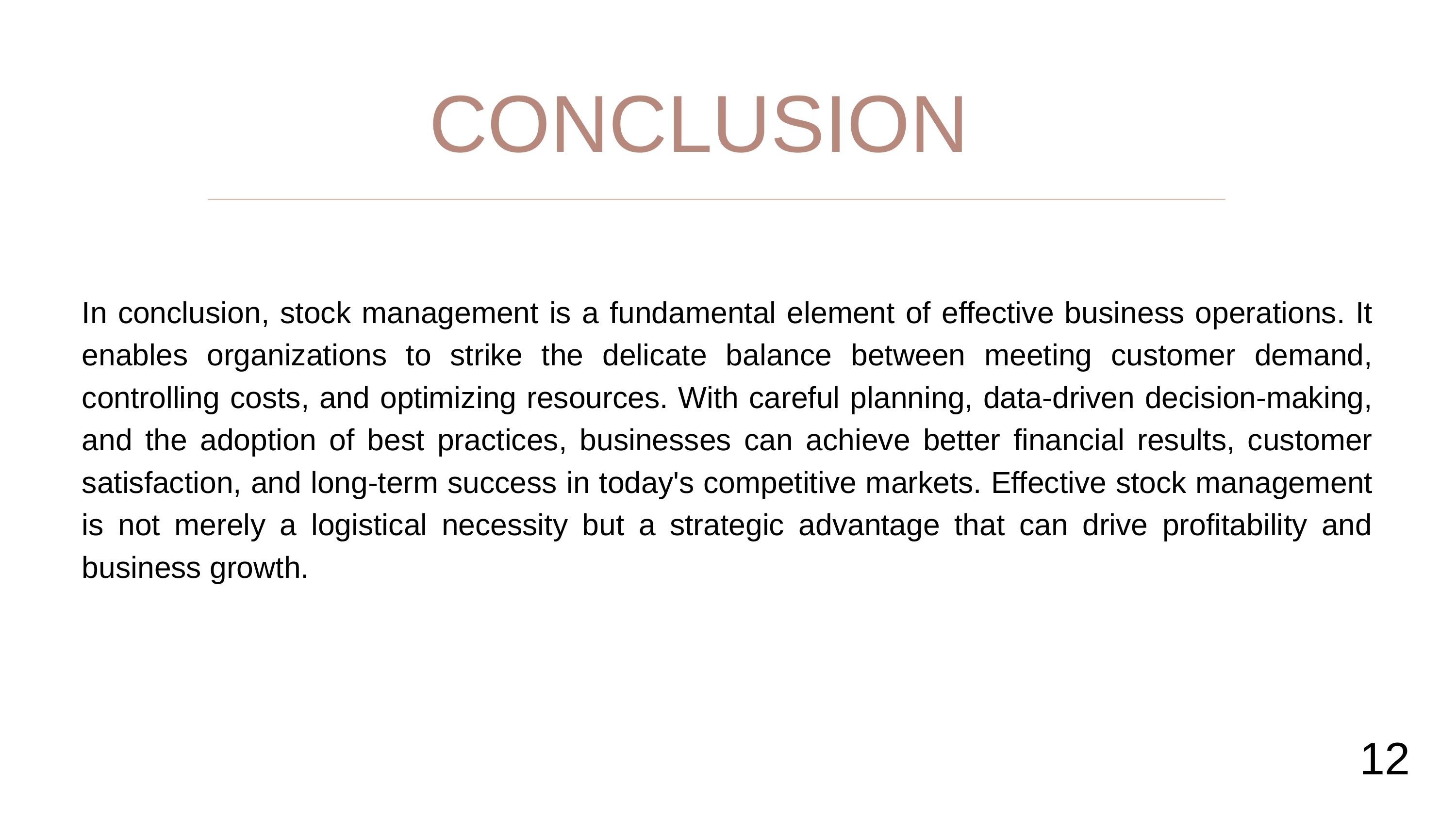

CONCLUSION

In conclusion, stock management is a fundamental element of effective business operations. It enables organizations to strike the delicate balance between meeting customer demand, controlling costs, and optimizing resources. With careful planning, data-driven decision-making, and the adoption of best practices, businesses can achieve better financial results, customer satisfaction, and long-term success in today's competitive markets. Effective stock management is not merely a logistical necessity but a strategic advantage that can drive profitability and business growth.
12